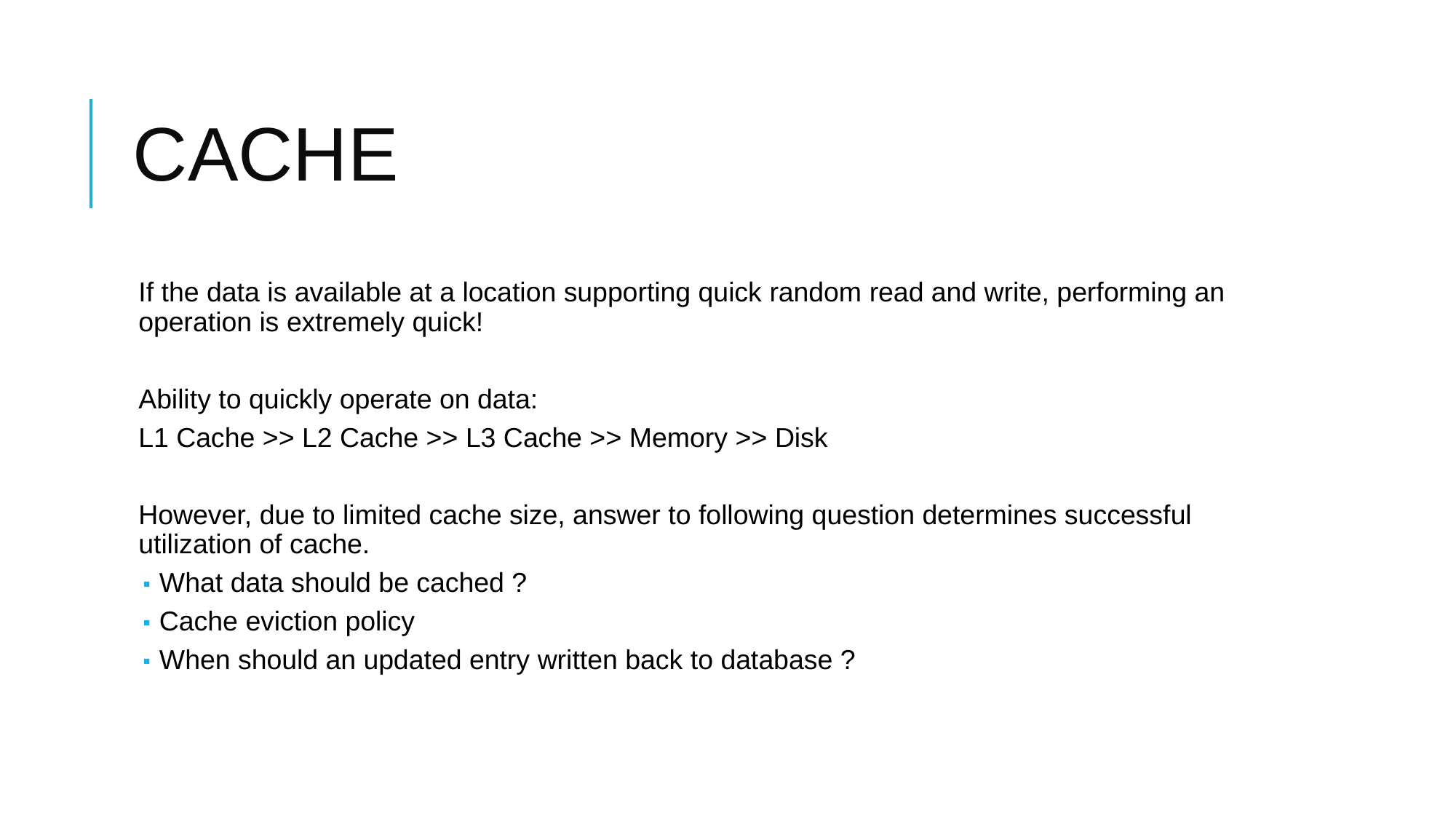

# CACHE
If the data is available at a location supporting quick random read and write, performing an operation is extremely quick!

Ability to quickly operate on data:
L1 Cache >> L2 Cache >> L3 Cache >> Memory >> Disk

However, due to limited cache size, answer to following question determines successful utilization of cache.
What data should be cached ?
Cache eviction policy
When should an updated entry written back to database ?